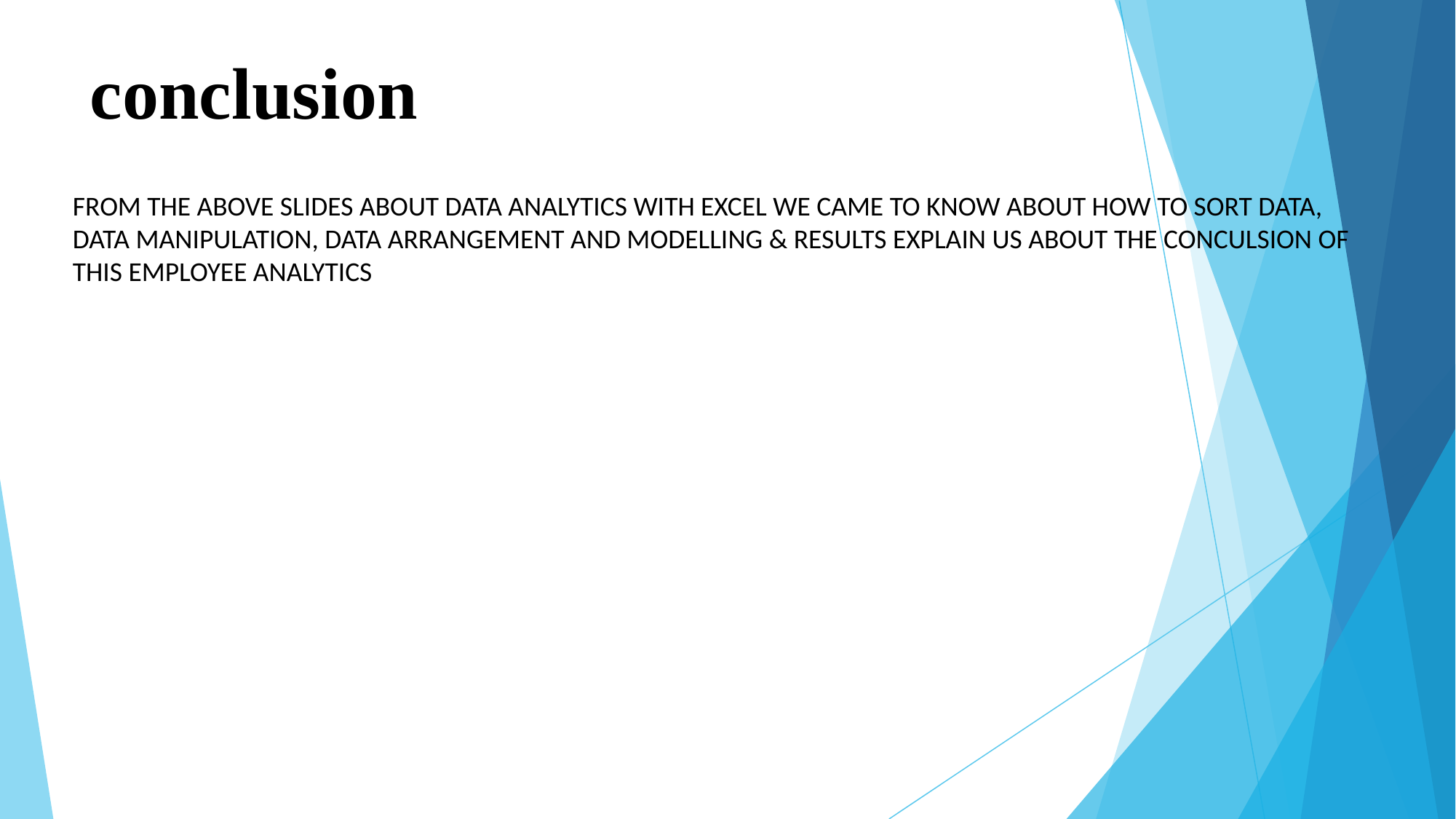

# conclusion
FROM THE ABOVE SLIDES ABOUT DATA ANALYTICS WITH EXCEL WE CAME TO KNOW ABOUT HOW TO SORT DATA, DATA MANIPULATION, DATA ARRANGEMENT AND MODELLING & RESULTS EXPLAIN US ABOUT THE CONCULSION OF THIS EMPLOYEE ANALYTICS